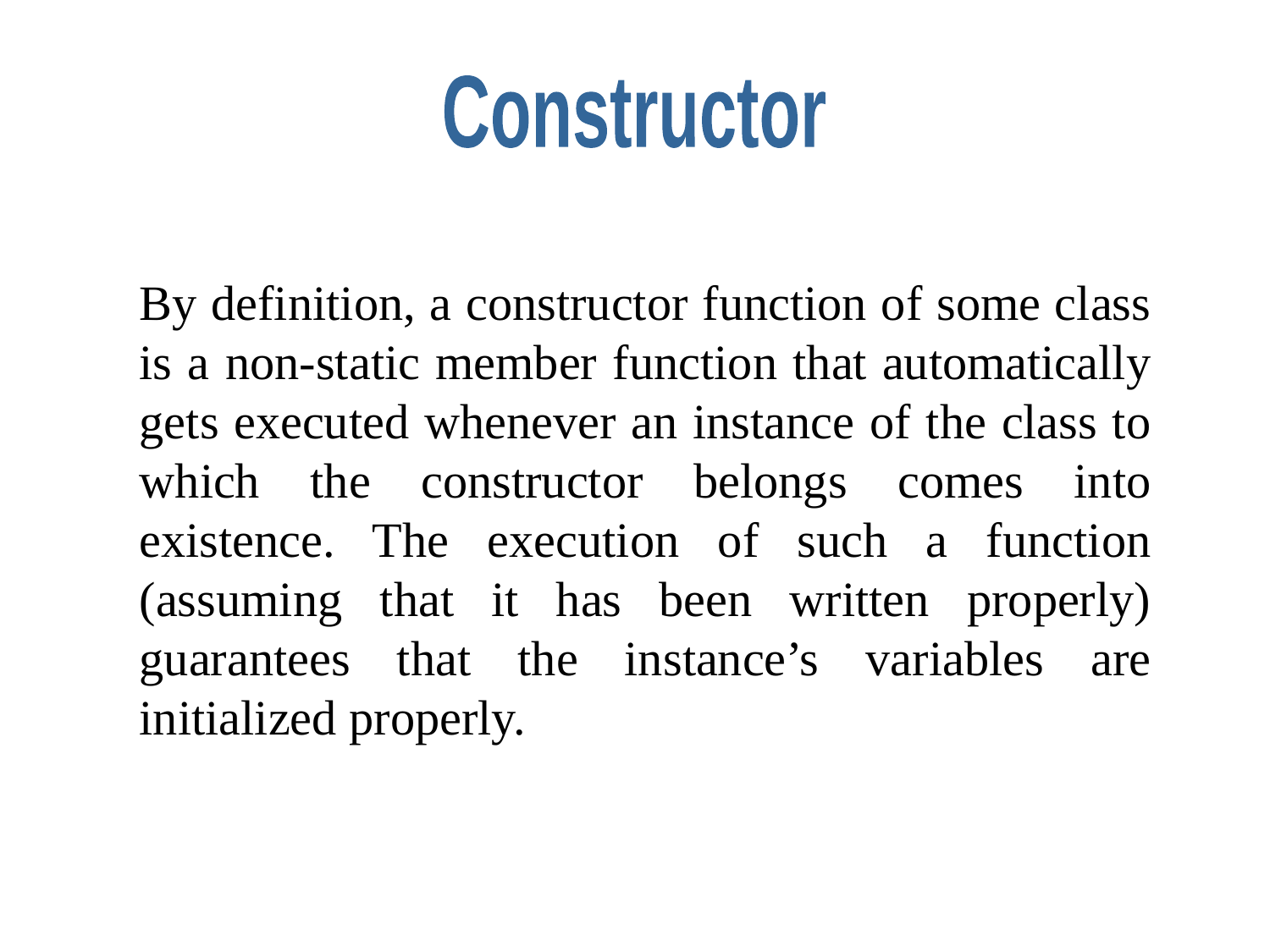

Constructor
By definition, a constructor function of some class is a non-static member function that automatically gets executed whenever an instance of the class to which the constructor belongs comes into existence. The execution of such a function (assuming that it has been written properly) guarantees that the instance’s variables are initialized properly.